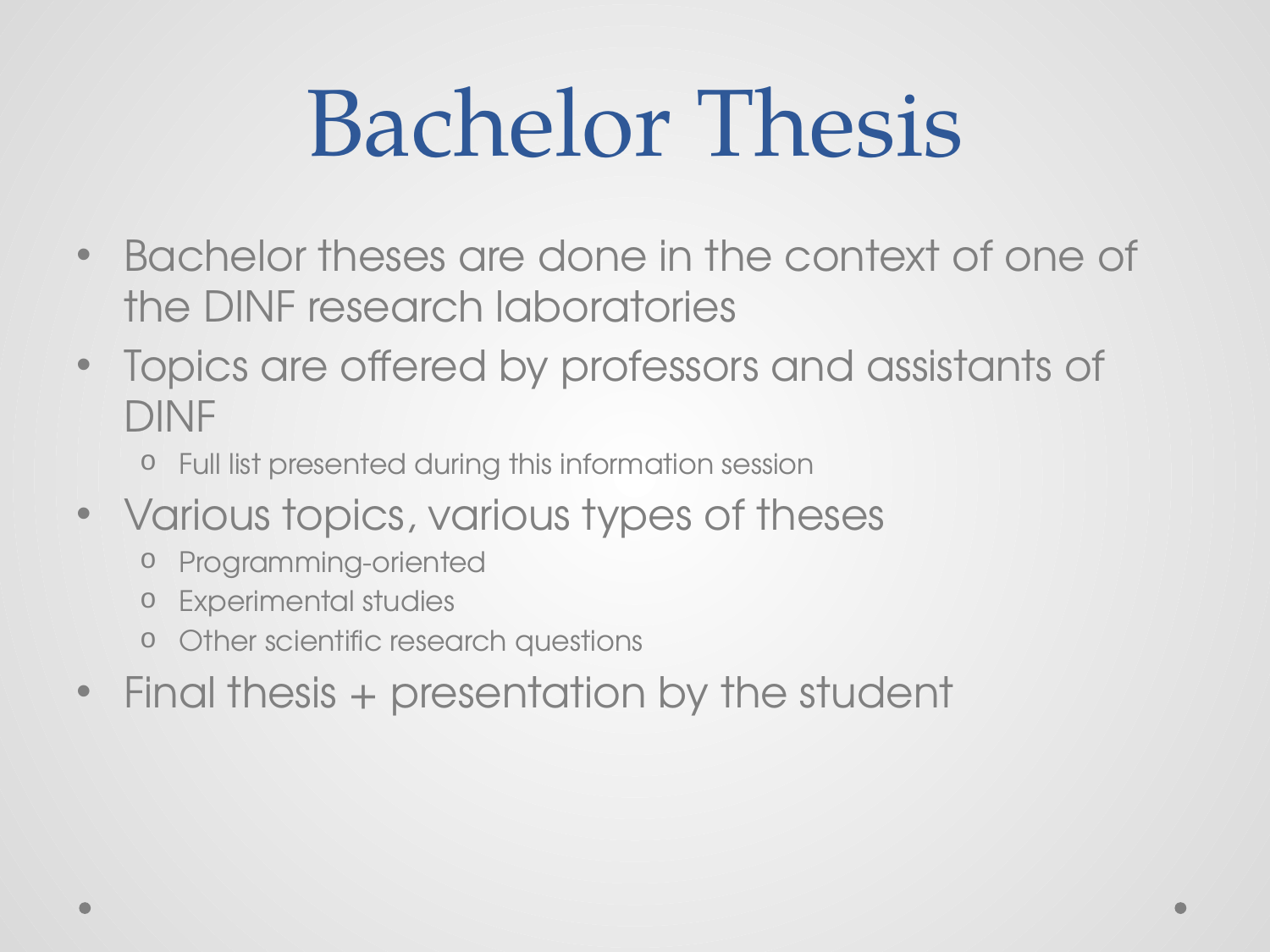

# Bachelor Thesis
Bachelor theses are done in the context of one of the DINF research laboratories
Topics are offered by professors and assistants of DINF
Full list presented during this information session
Various topics, various types of theses
Programming-oriented
Experimental studies
Other scientific research questions
Final thesis + presentation by the student